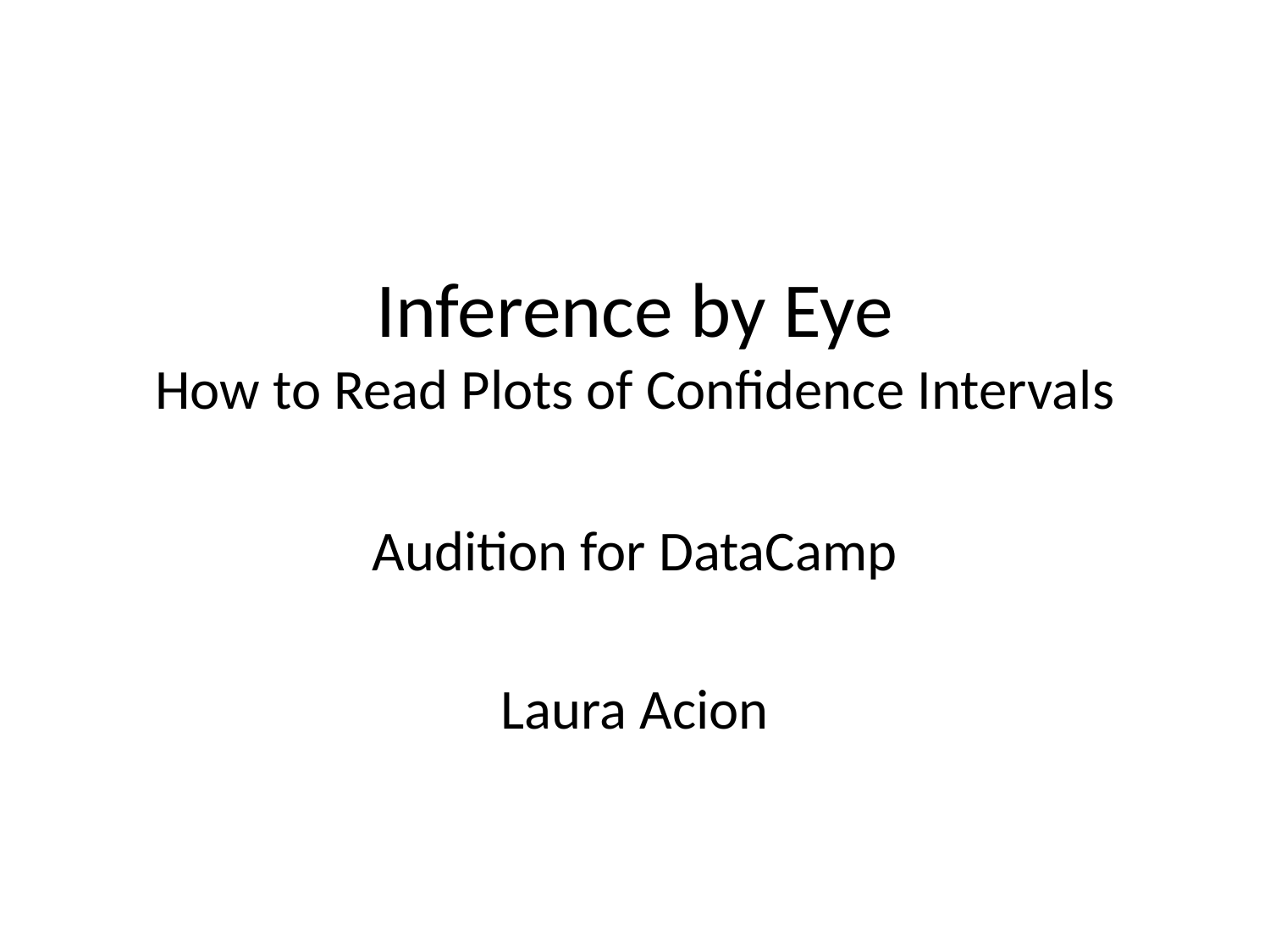

# Inference by Eye How to Read Plots of Confidence Intervals
Audition for DataCamp

Laura Acion